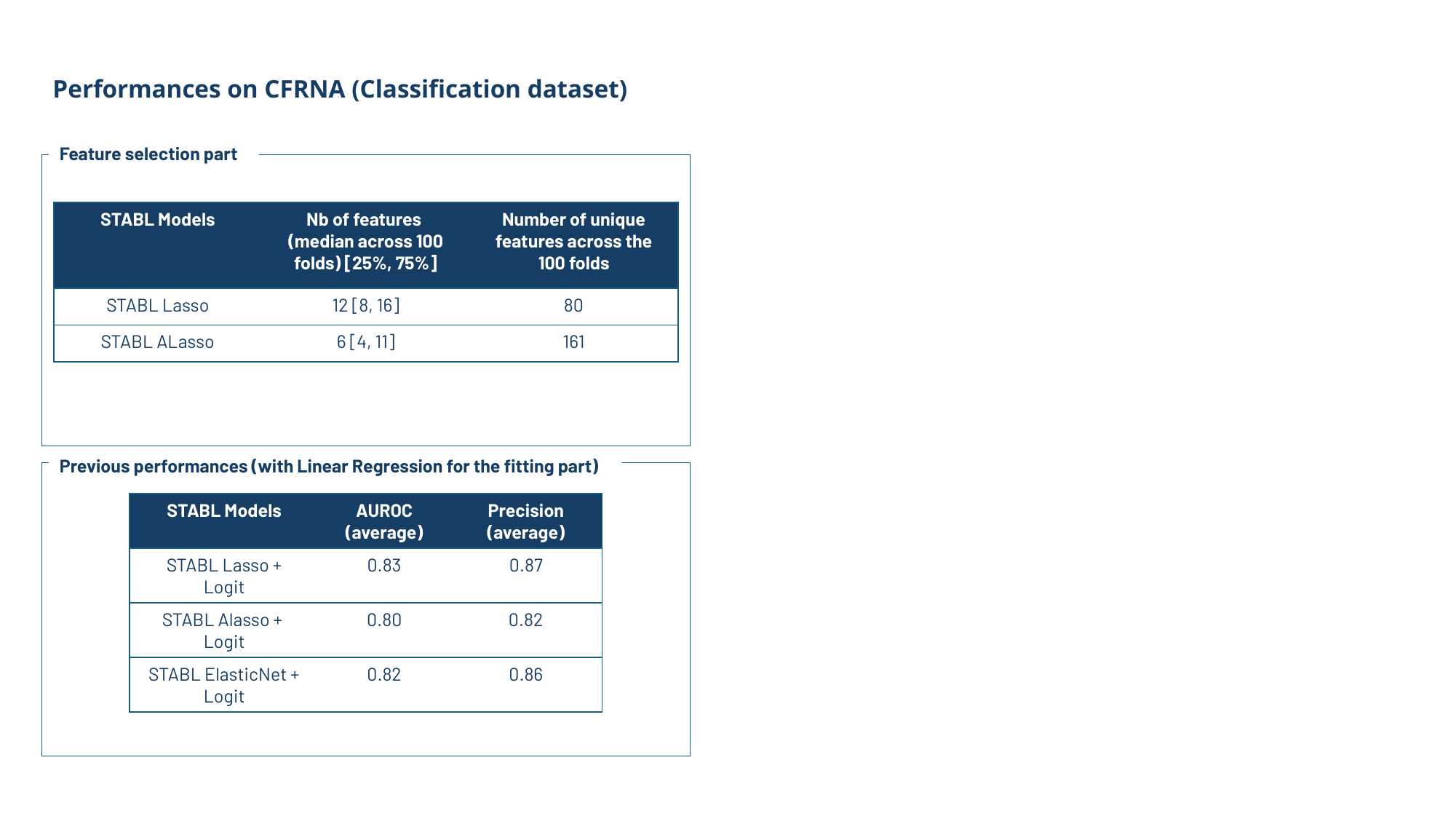

# Performances on CFRNA (Classification dataset)
Feature selection part

| STABL Models | Nb of features (median across 100 folds) [25%, 75%] | Number of unique features across the 100 folds |
| --- | --- | --- |
| STABL Lasso | 12 [8, 16] | 80 |
| STABL ALasso | 6 [4, 11] | 161 |
Previous performances (with Linear Regression for the fitting part)

| STABL Models | AUROC (average) | Precision (average) |
| --- | --- | --- |
| STABL Lasso + Logit | 0.83 | 0.87 |
| STABL Alasso + Logit | 0.80 | 0.82 |
| STABL ElasticNet + Logit | 0.82 | 0.86 |